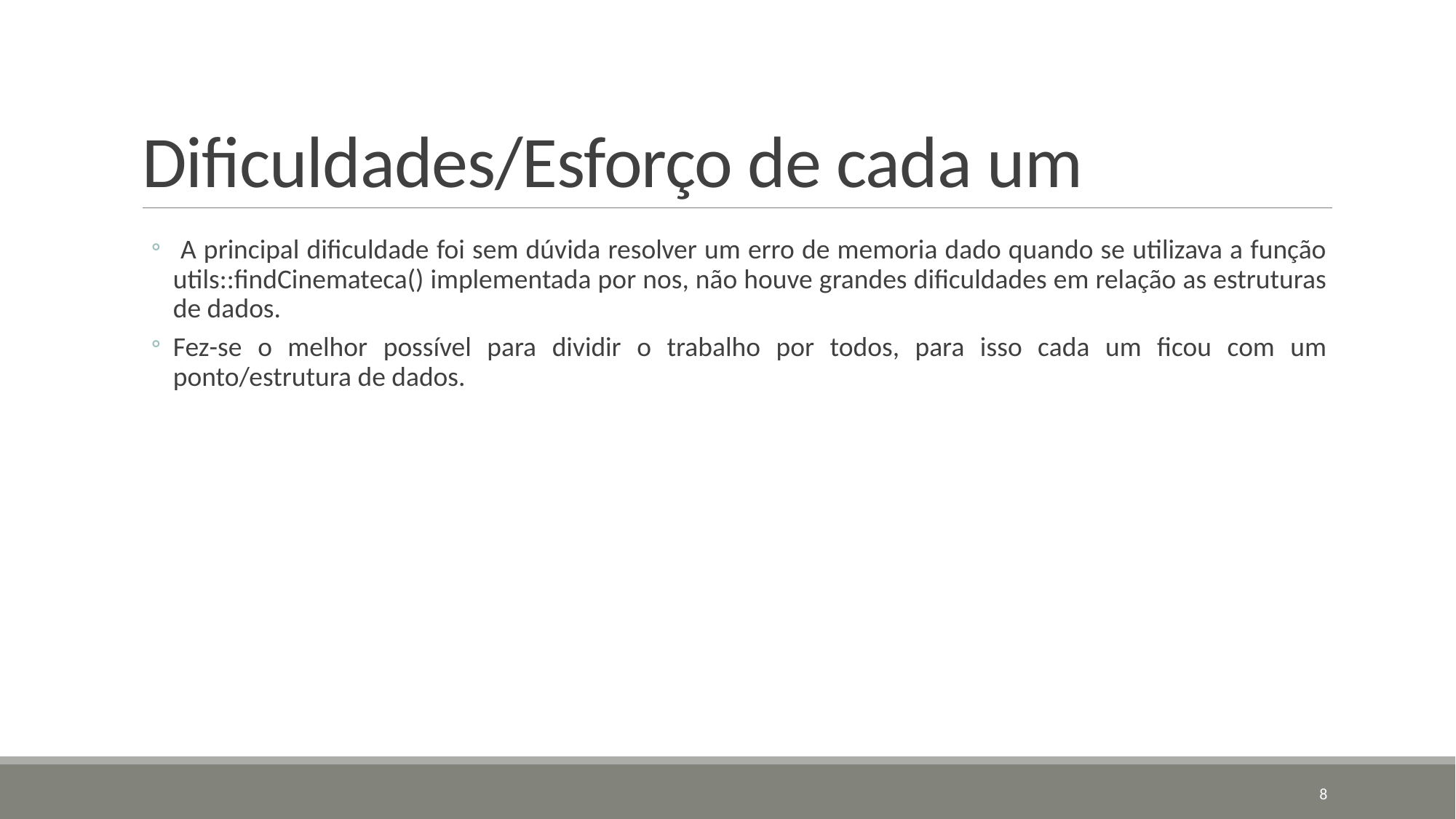

# Dificuldades/Esforço de cada um
 A principal dificuldade foi sem dúvida resolver um erro de memoria dado quando se utilizava a função utils::findCinemateca() implementada por nos, não houve grandes dificuldades em relação as estruturas de dados.
Fez-se o melhor possível para dividir o trabalho por todos, para isso cada um ficou com um ponto/estrutura de dados.

8